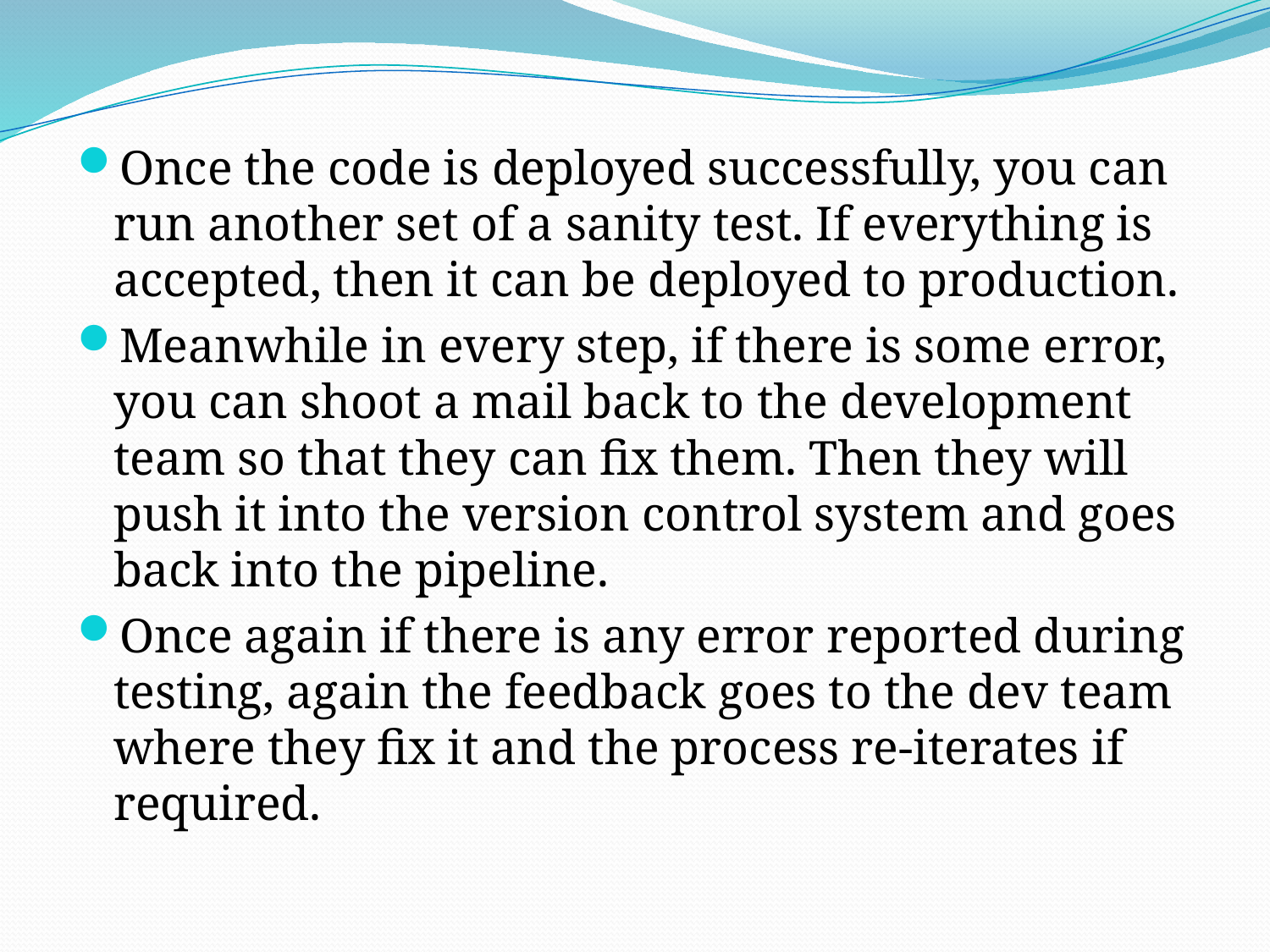

Once the code is deployed successfully, you can run another set of a sanity test. If everything is accepted, then it can be deployed to production.
Meanwhile in every step, if there is some error, you can shoot a mail back to the development team so that they can fix them. Then they will push it into the version control system and goes back into the pipeline.
Once again if there is any error reported during testing, again the feedback goes to the dev team where they fix it and the process re-iterates if required.